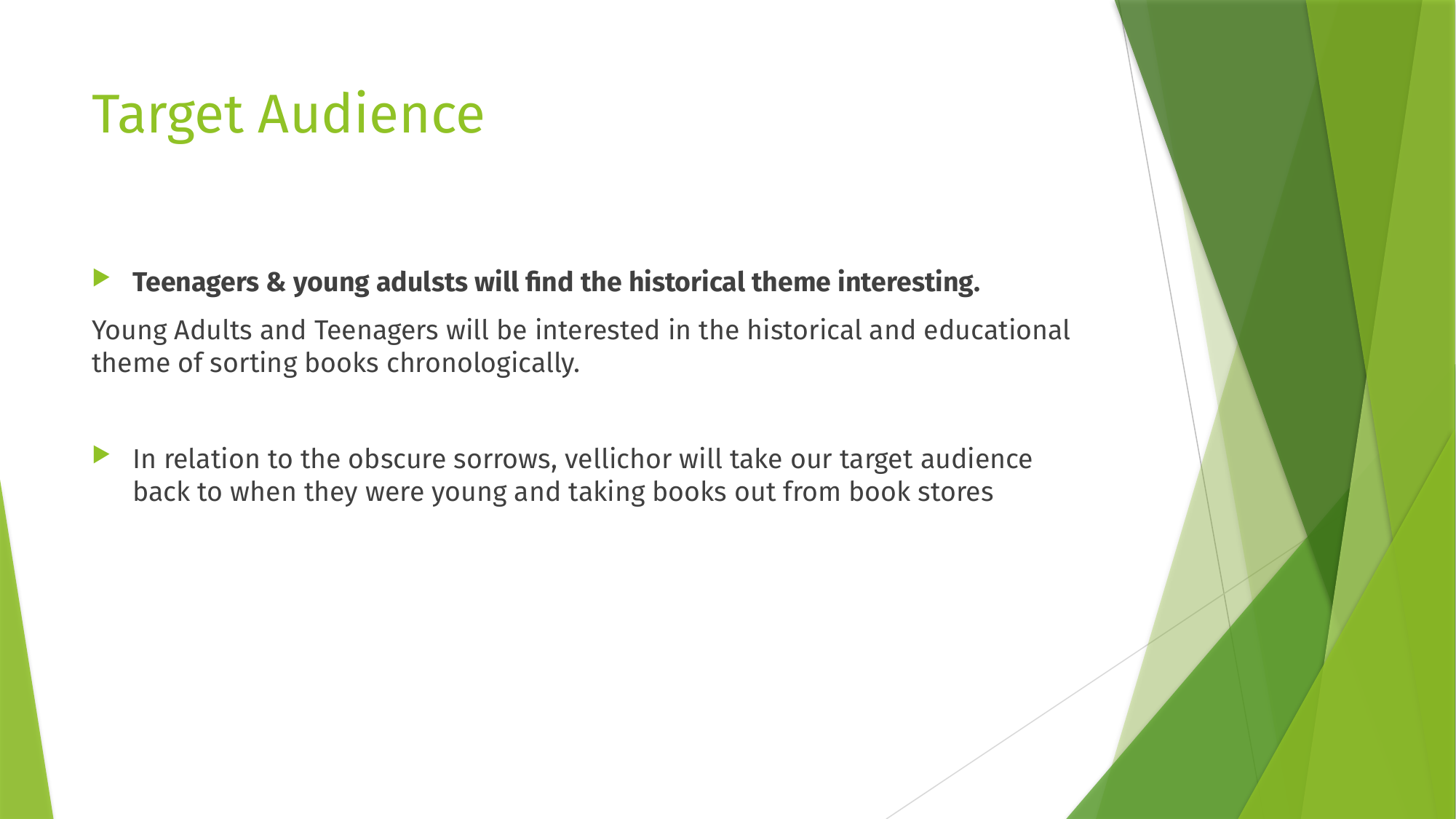

# Target Audience
Teenagers & young adulsts will find the historical theme interesting.
Young Adults and Teenagers will be interested in the historical and educational theme of sorting books chronologically.

In relation to the obscure sorrows, vellichor will take our target audience back to when they were young and taking books out from book stores